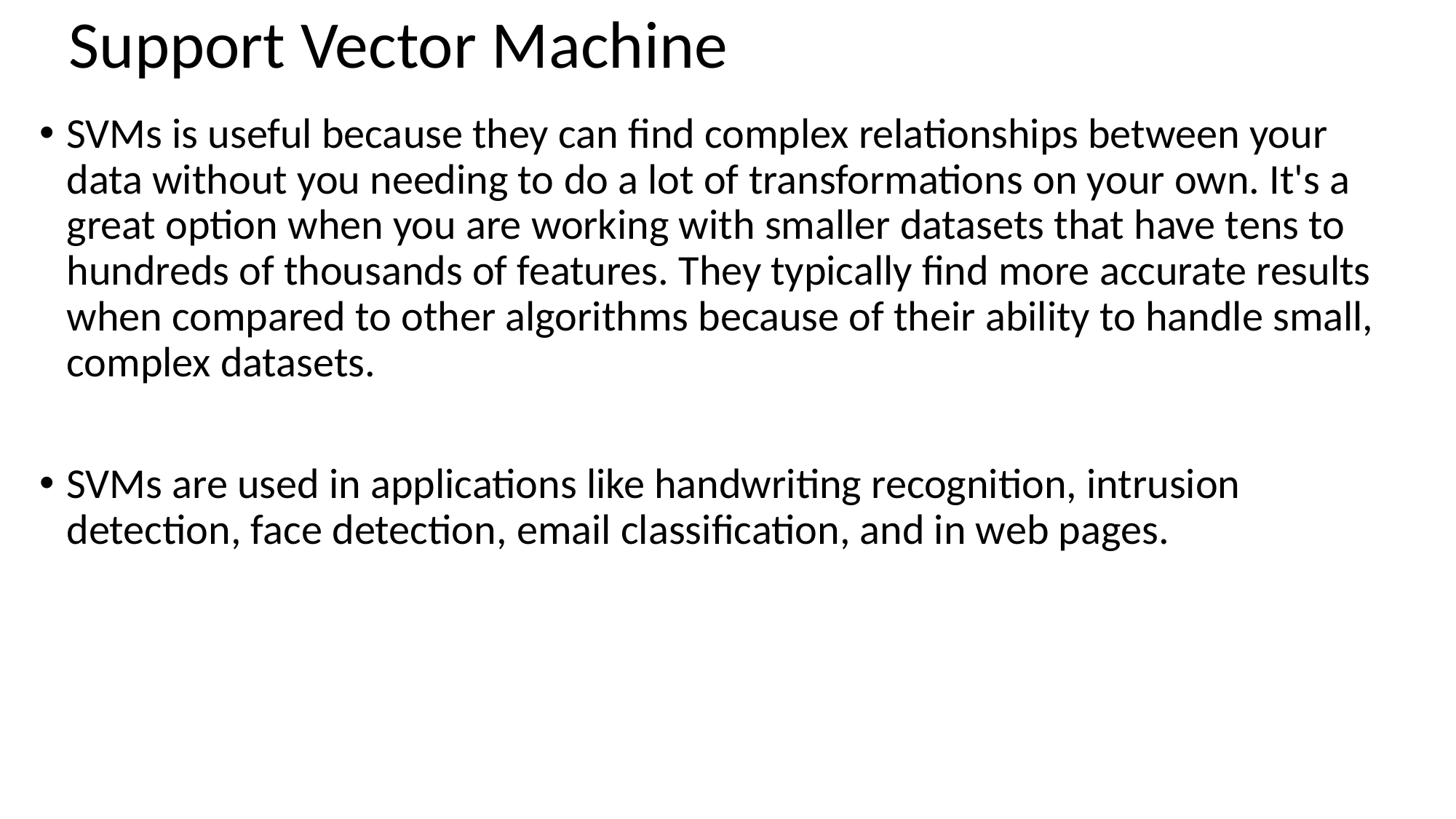

# Support Vector Machine
SVMs is useful because they can find complex relationships between your data without you needing to do a lot of transformations on your own. It's a great option when you are working with smaller datasets that have tens to hundreds of thousands of features. They typically find more accurate results when compared to other algorithms because of their ability to handle small, complex datasets.

SVMs are used in applications like handwriting recognition, intrusion detection, face detection, email classification, and in web pages.